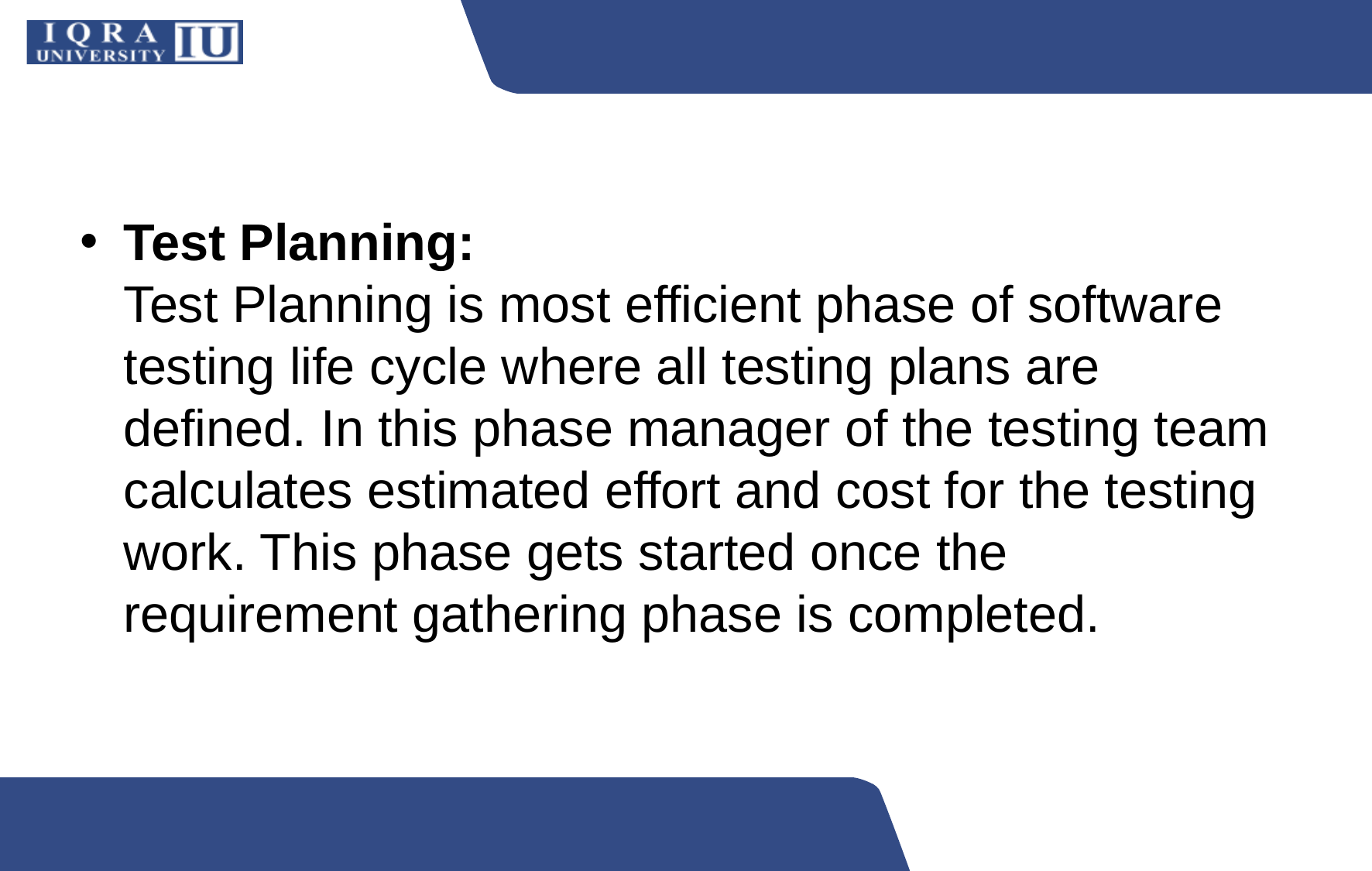

#
Test Planning:
Test Planning is most efficient phase of software testing life cycle where all testing plans are defined. In this phase manager of the testing team calculates estimated effort and cost for the testing work. This phase gets started once the requirement gathering phase is completed.